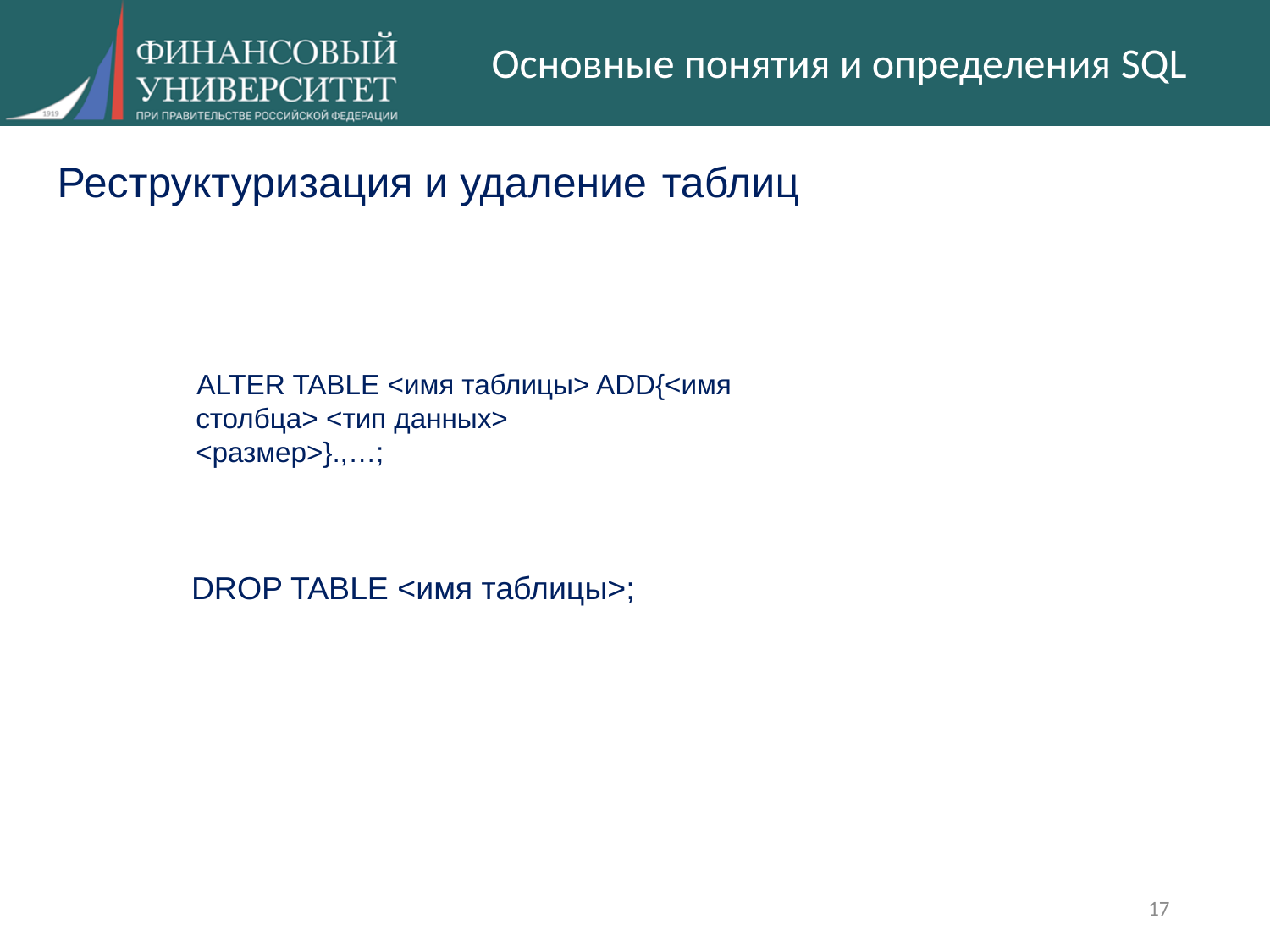

# Основные понятия и определения SQL
Реструктуризация и удаление  таблиц
ALTER TABLE <имя таблицы> ADD{<имя столбца> <тип данных>
<размер>}.,…;
DROP TABLE <имя таблицы>;
17